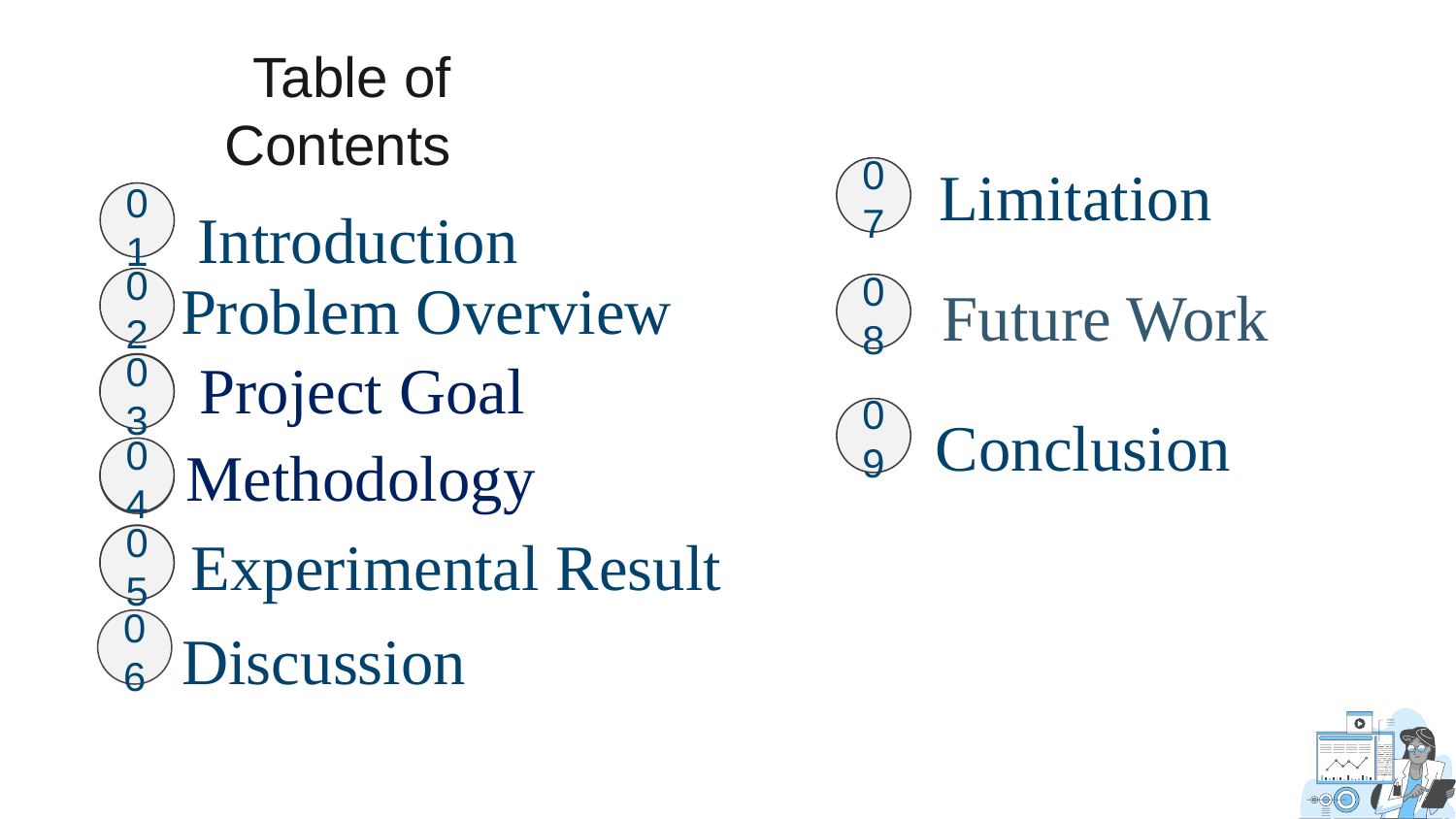

# Table of Contents
Limitation

07
Introduction

01
Problem Overview

Future Work

02
08
Project Goal

03
Conclusion

09
Methodology

04
02
Experimental Result

05
Discussion

06
04